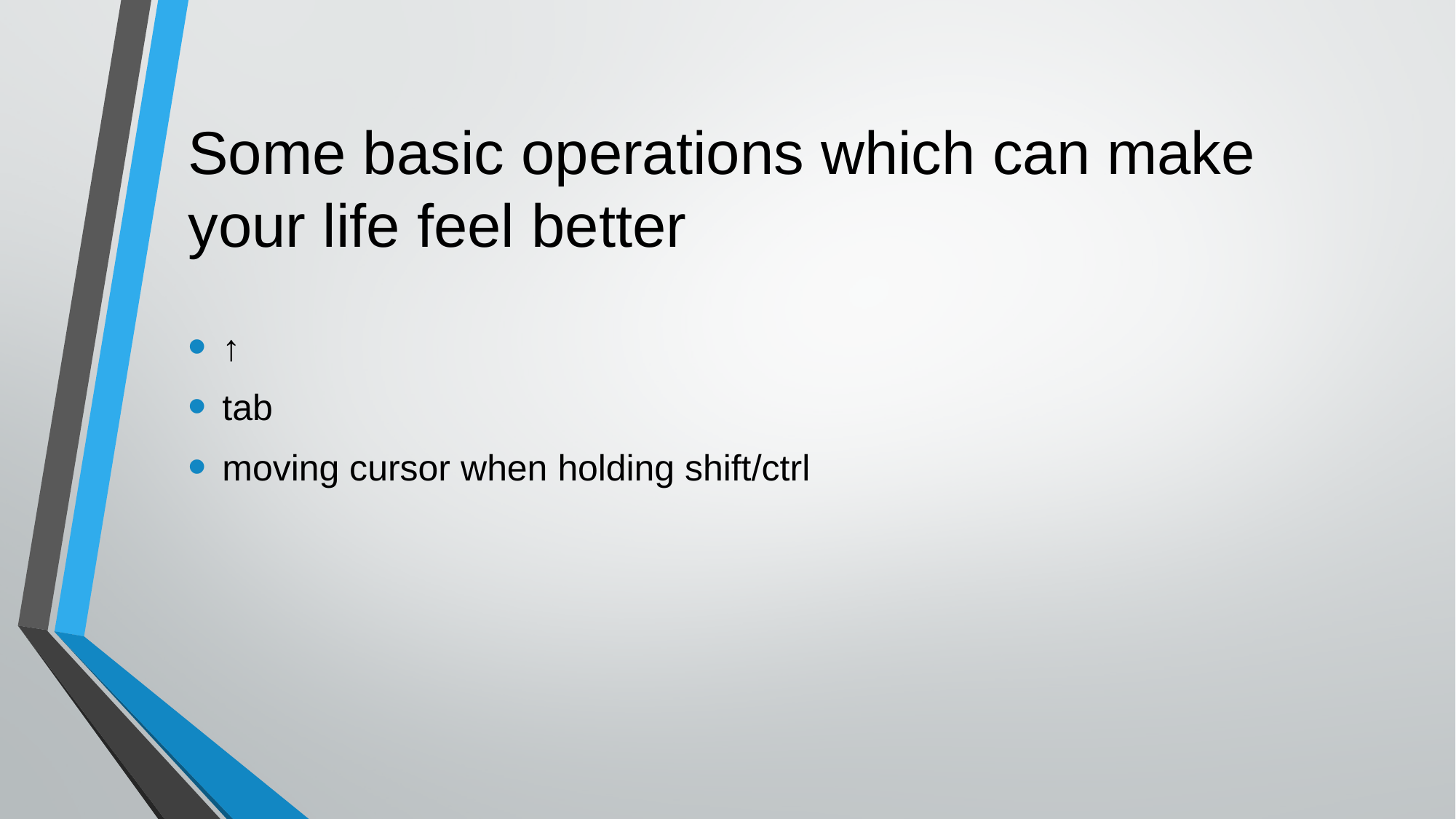

# Some basic operations which can make your life feel better
↑
tab
moving cursor when holding shift/ctrl